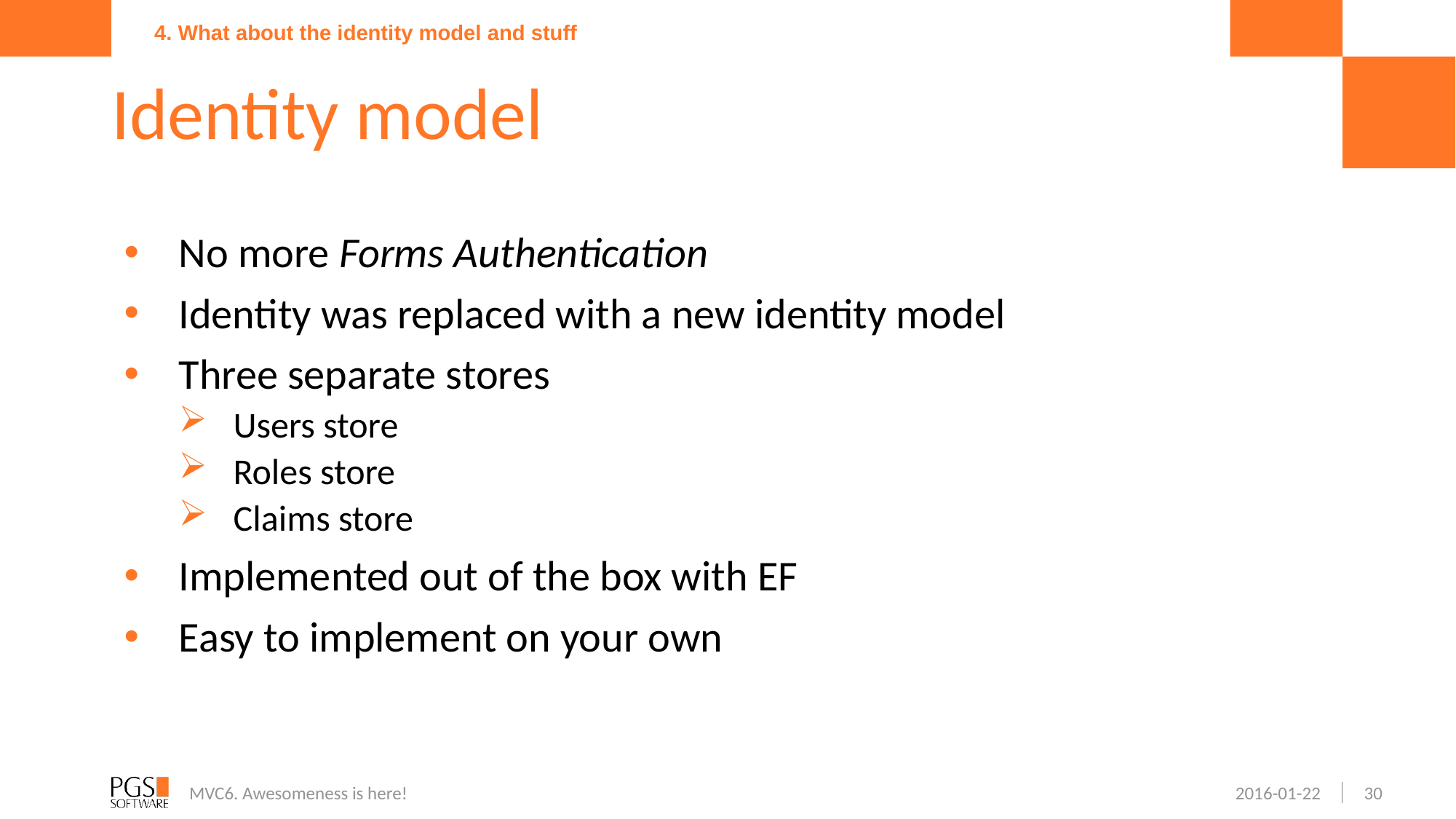

4. What about the identity model and stuff
# Identity model
No more Forms Authentication
Identity was replaced with a new identity model
Three separate stores
Users store
Roles store
Claims store
Implemented out of the box with EF
Easy to implement on your own
MVC6. Awesomeness is here!
2016-01-22
30